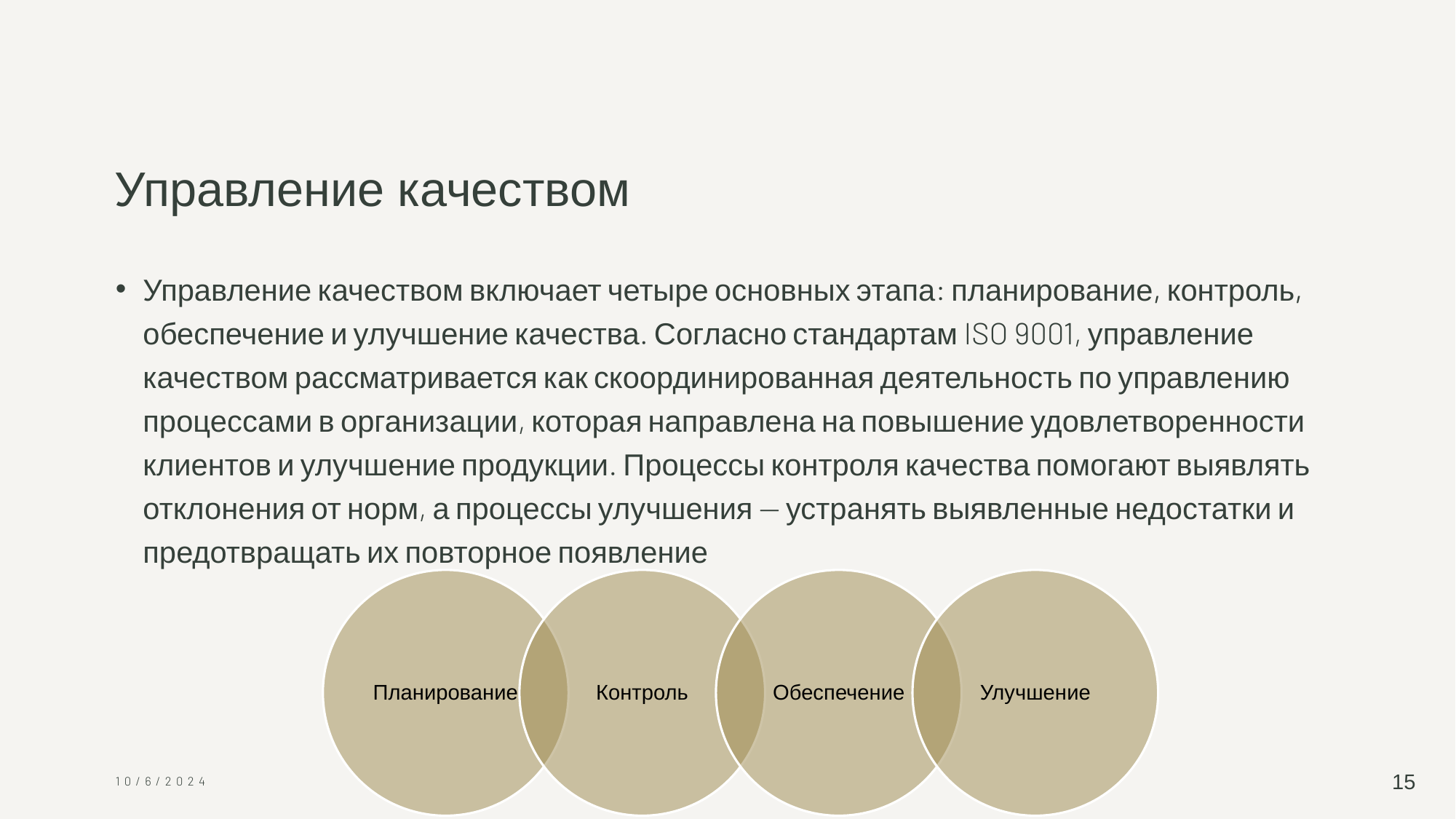

# Управление качеством
Управление качеством включает четыре основных этапа: планирование, контроль, обеспечение и улучшение качества. Согласно стандартам ISO 9001, управление качеством рассматривается как скоординированная деятельность по управлению процессами в организации, которая направлена на повышение удовлетворенности клиентов и улучшение продукции. Процессы контроля качества помогают выявлять отклонения от норм, а процессы улучшения — устранять выявленные недостатки и предотвращать их повторное появление
Планирование
Контроль
Обеспечение
Улучшение
10/6/2024
15